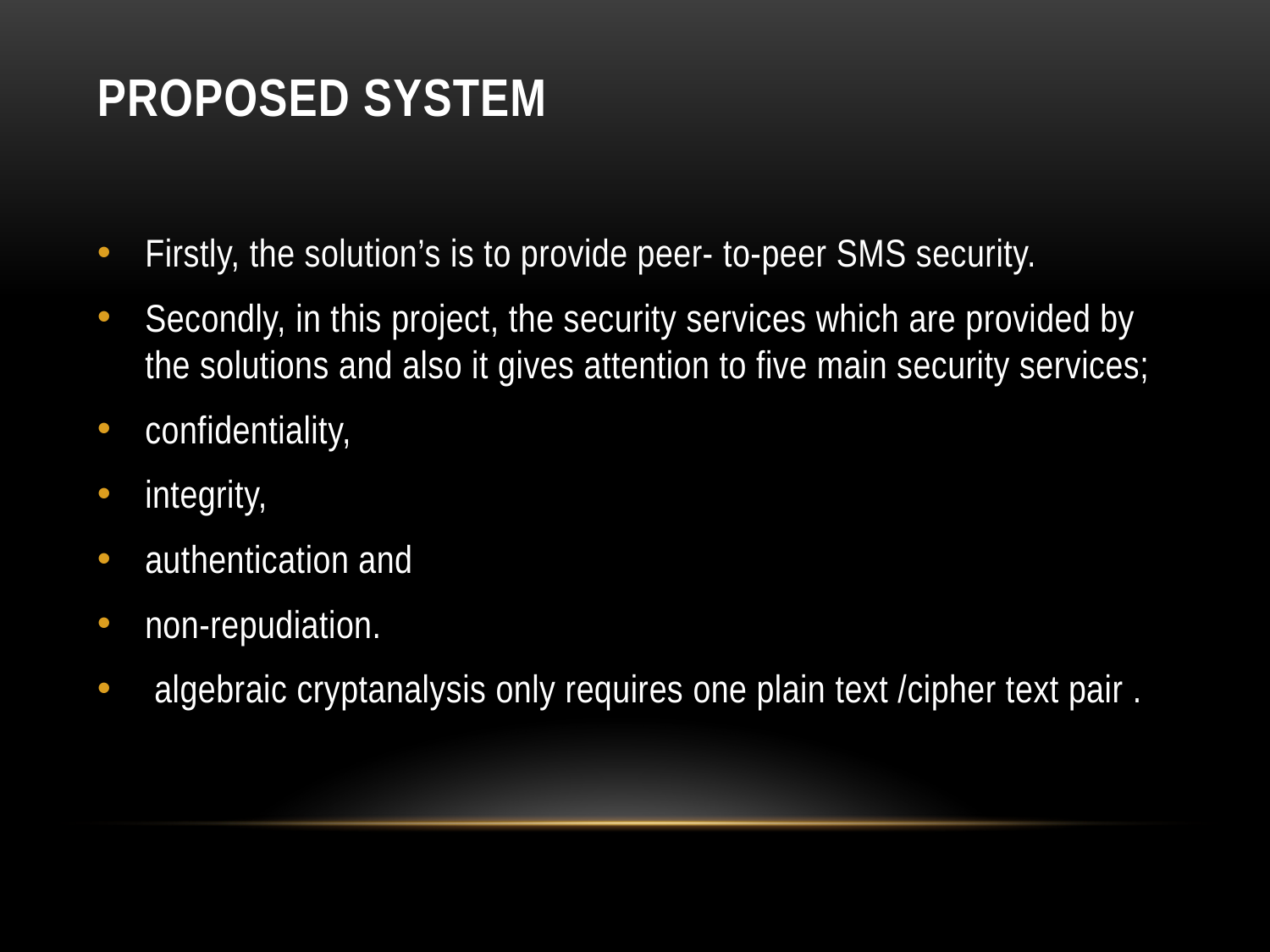

# PROPOSED SYSTEM
Firstly, the solution’s is to provide peer- to-peer SMS security.
Secondly, in this project, the security services which are provided by the solutions and also it gives attention to five main security services;
confidentiality,
integrity,
authentication and
non-repudiation.
 algebraic cryptanalysis only requires one plain text /cipher text pair .